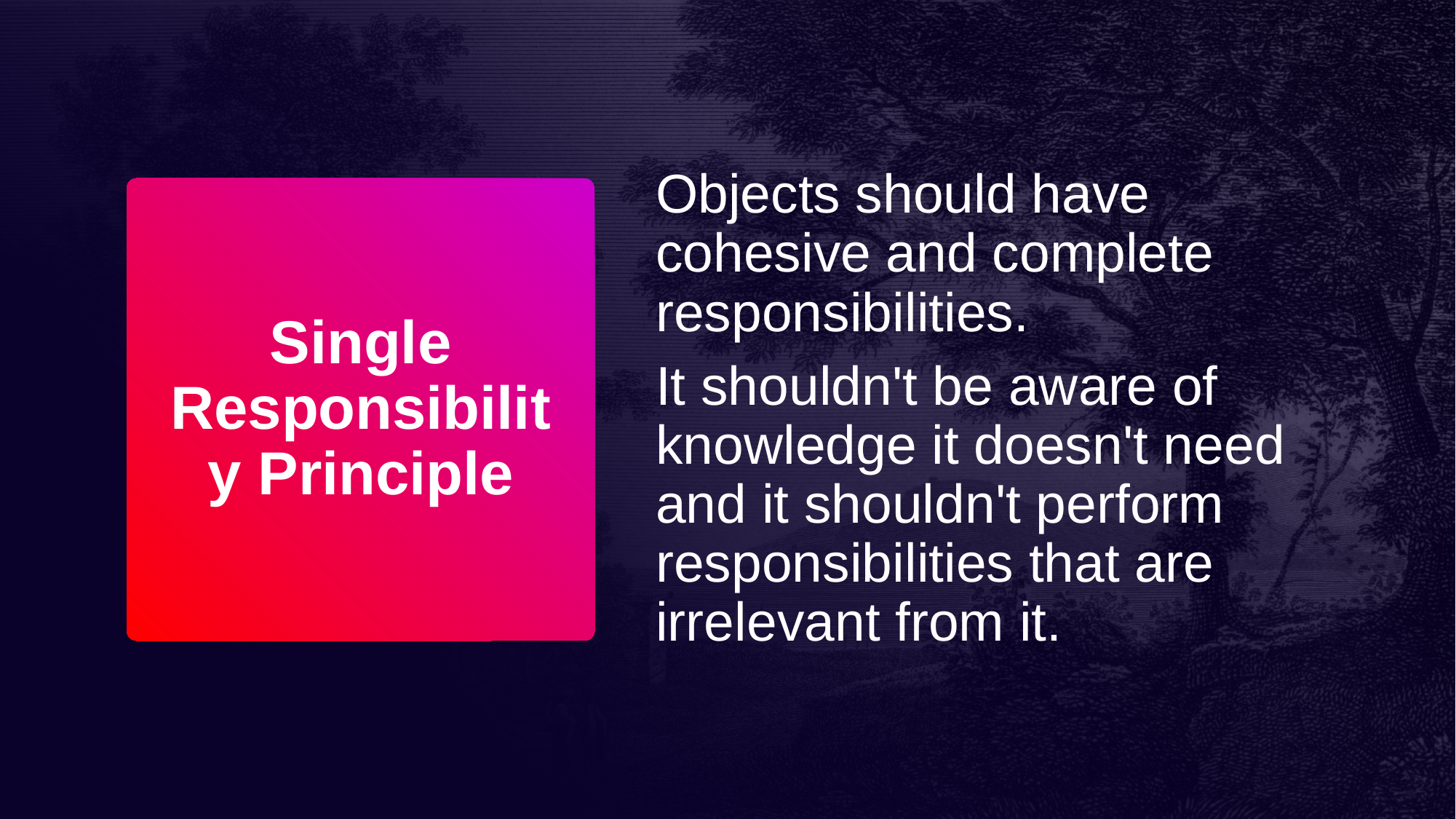

Objects should have cohesive and complete responsibilities.
It shouldn't be aware of knowledge it doesn't need and it shouldn't perform responsibilities that are irrelevant from it.
# Single Responsibility Principle